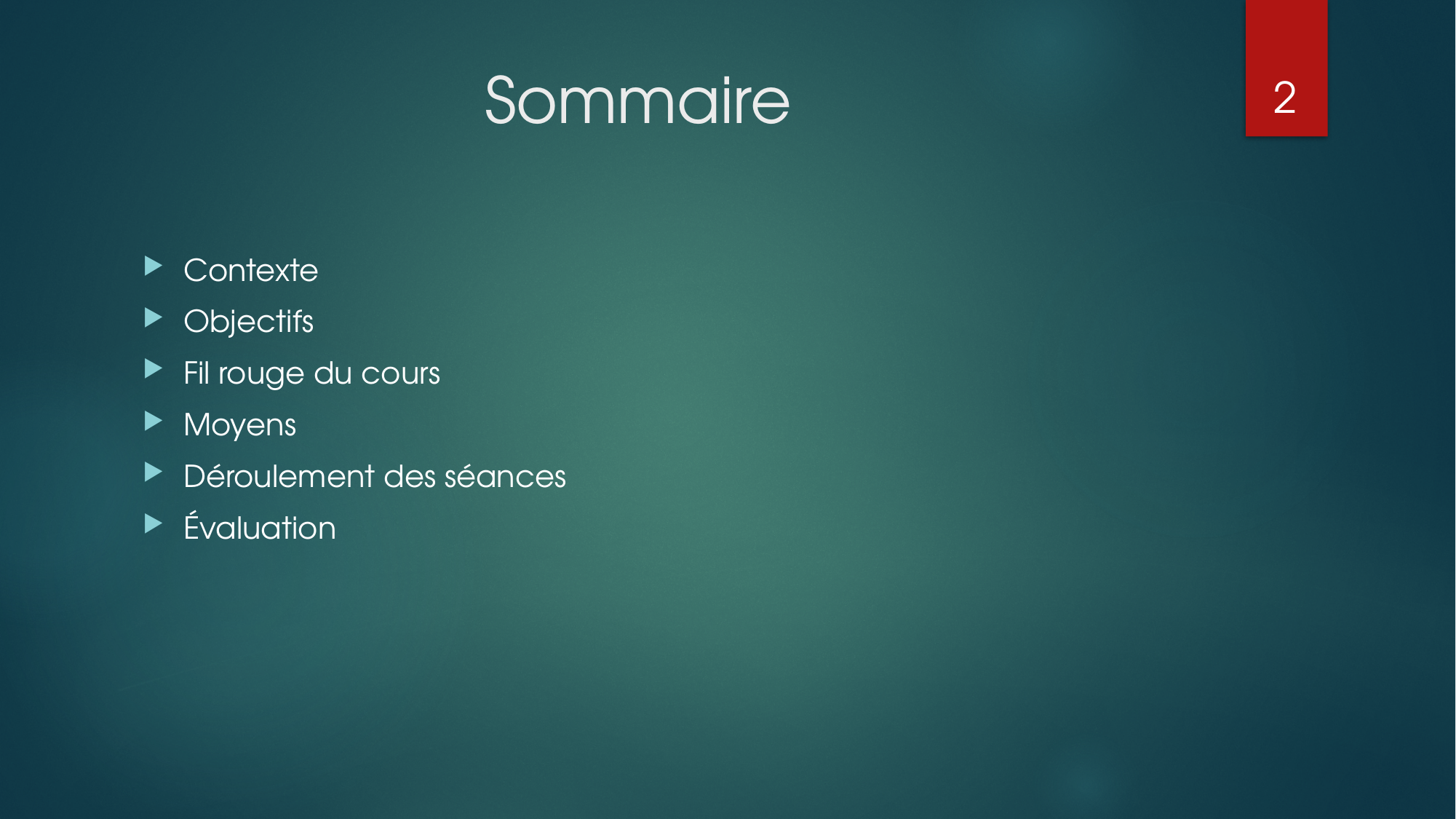

2
# Sommaire
Contexte
Objectifs
Fil rouge du cours
Moyens
Déroulement des séances
Évaluation